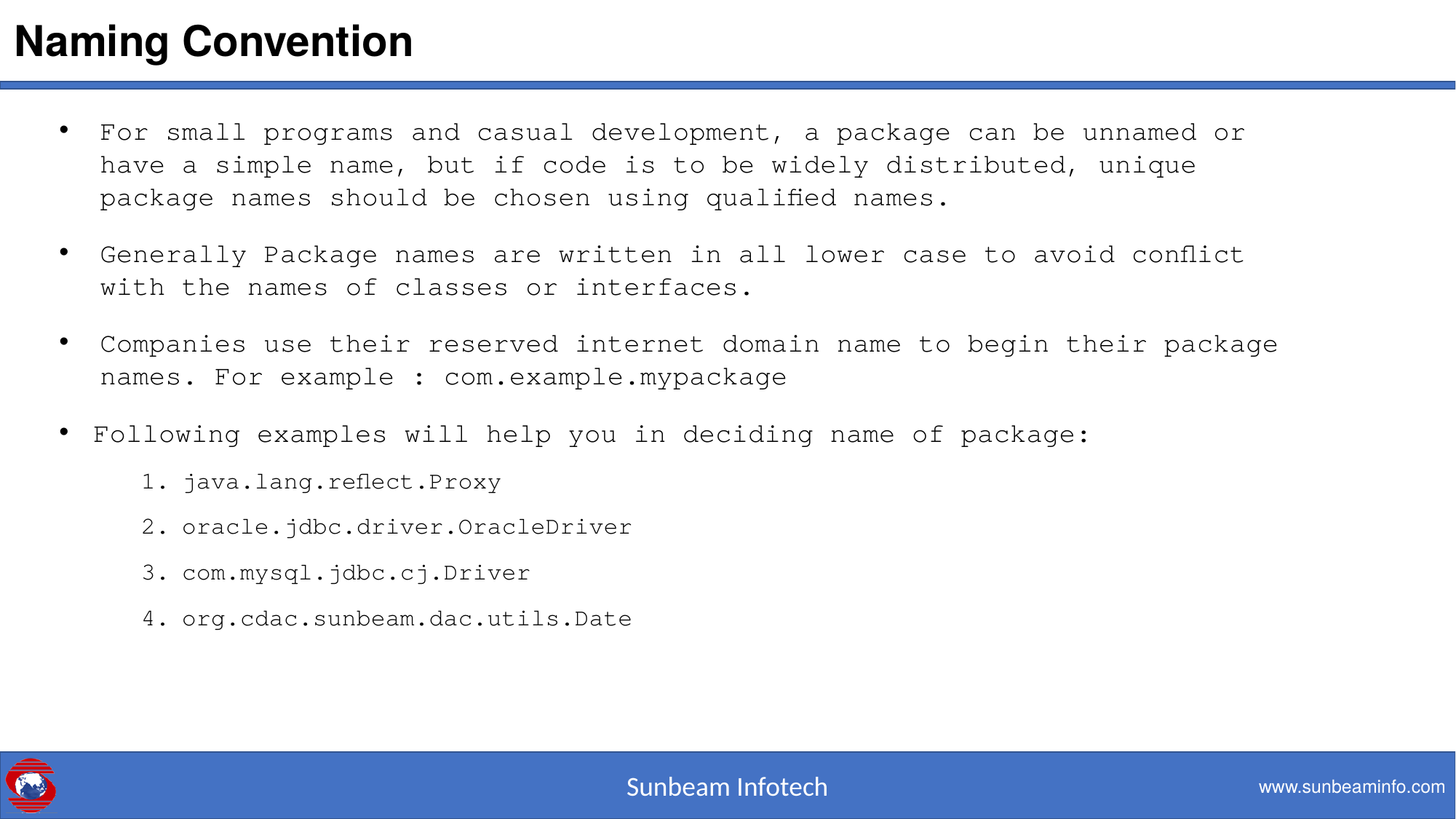

# Naming Convention
For small programs and casual development, a package can be unnamed or have a simple name, but if code is to be widely distributed, unique package names should be chosen using qualified names.
Generally Package names are written in all lower case to avoid conflict with the names of classes or interfaces.
Companies use their reserved internet domain name to begin their package names. For example : com.example.mypackage
Following examples will help you in deciding name of package:
java.lang.reflect.Proxy
oracle.jdbc.driver.OracleDriver
com.mysql.jdbc.cj.Driver
org.cdac.sunbeam.dac.utils.Date